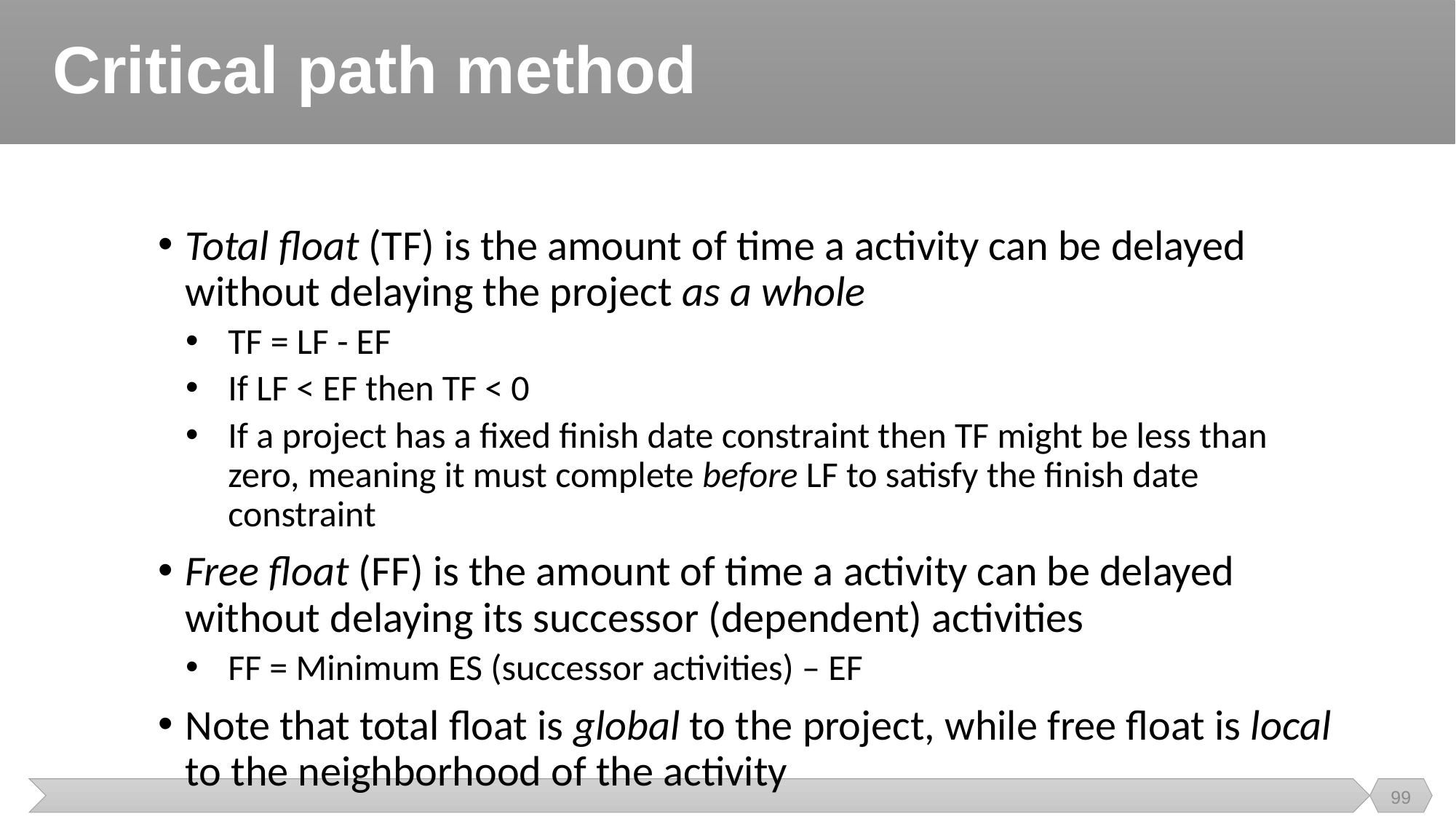

# Critical path method
Total float (TF) is the amount of time a activity can be delayed without delaying the project as a whole
TF = LF - EF
If LF < EF then TF < 0
If a project has a fixed finish date constraint then TF might be less than zero, meaning it must complete before LF to satisfy the finish date constraint
Free float (FF) is the amount of time a activity can be delayed without delaying its successor (dependent) activities
FF = Minimum ES (successor activities) – EF
Note that total float is global to the project, while free float is local to the neighborhood of the activity
99